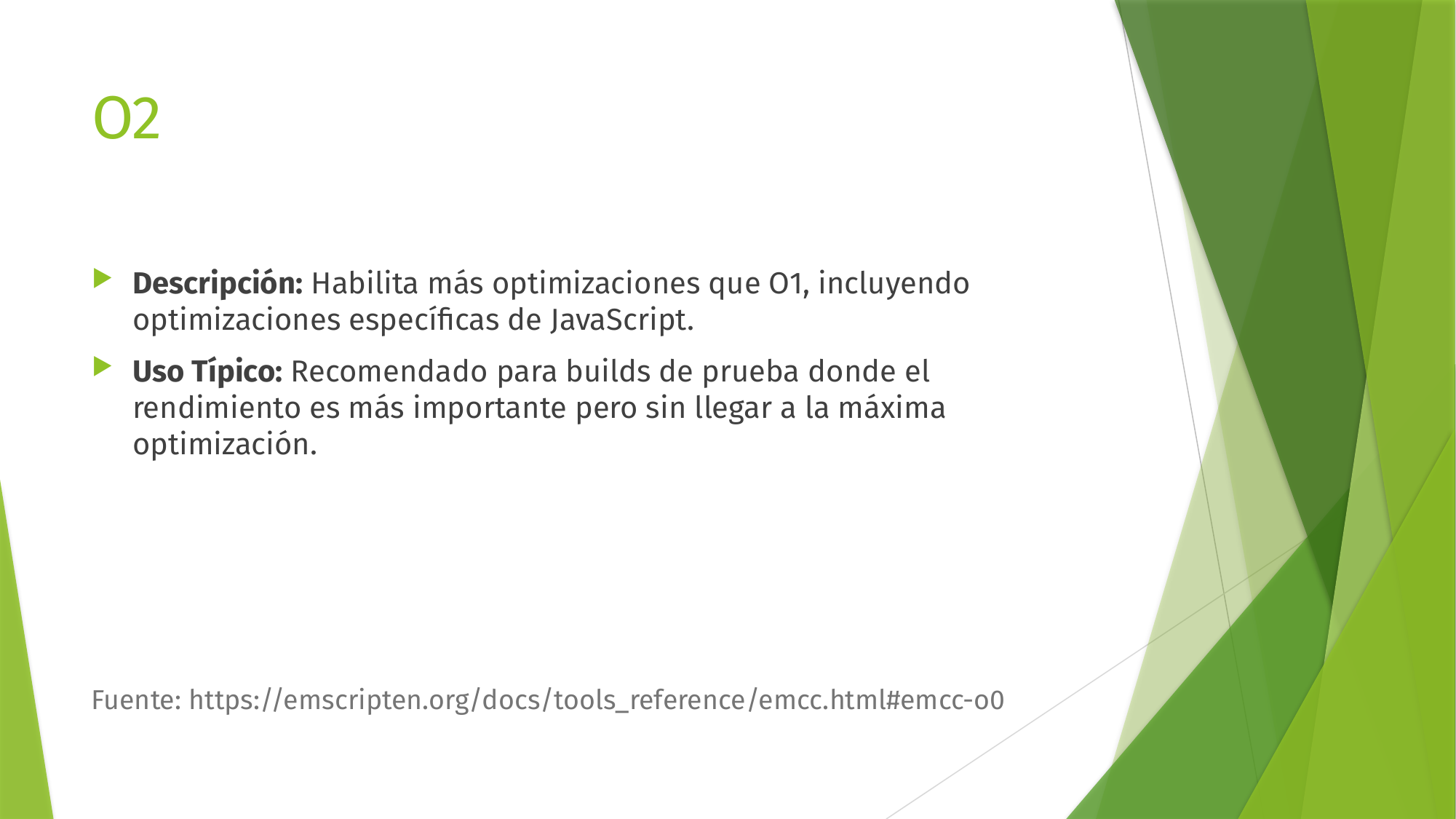

# O2
Descripción: Habilita más optimizaciones que O1, incluyendo optimizaciones específicas de JavaScript.
Uso Típico: Recomendado para builds de prueba donde el rendimiento es más importante pero sin llegar a la máxima optimización.

Fuente: https://emscripten.org/docs/tools_reference/emcc.html#emcc-o0